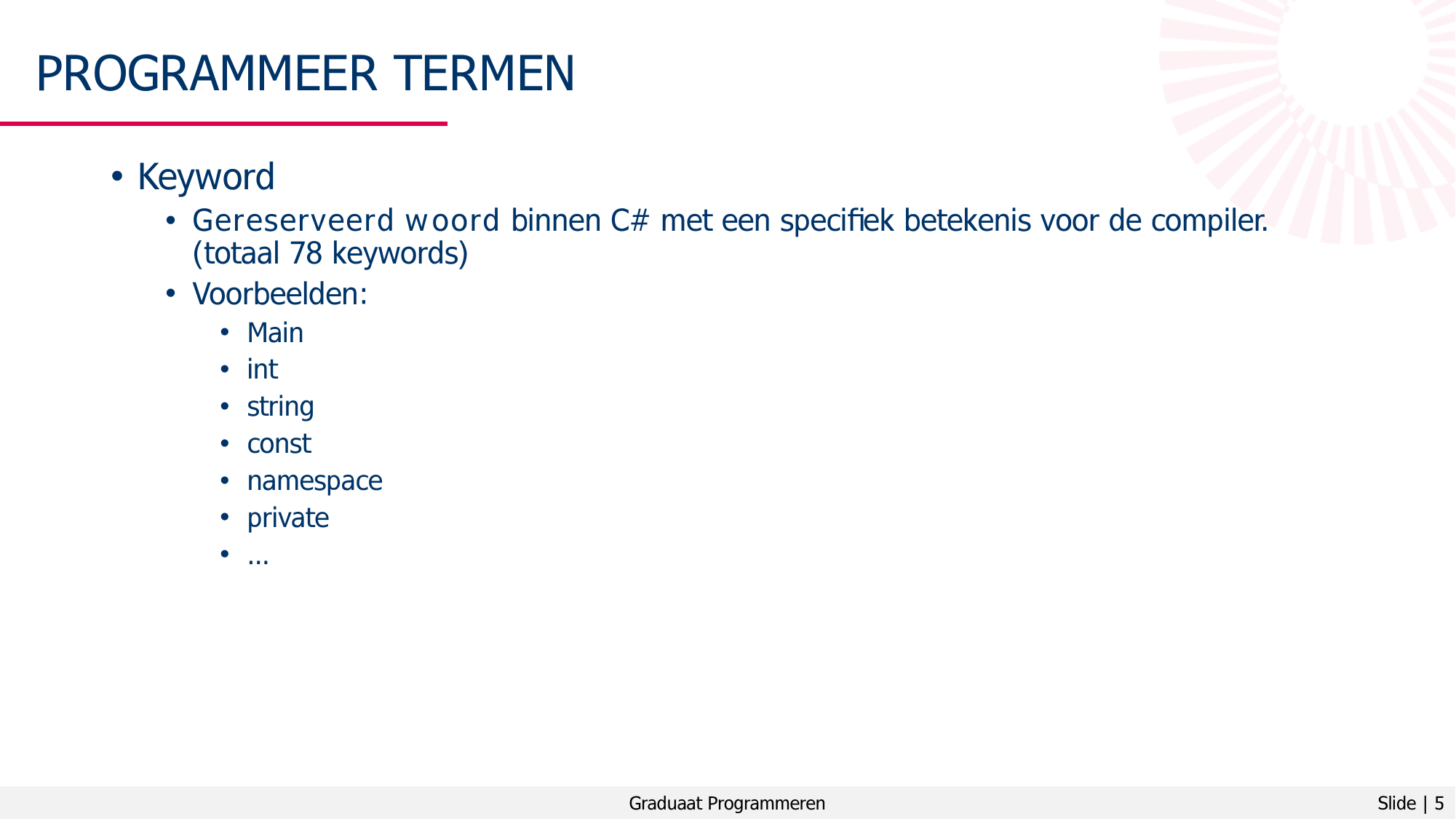

# Programmeer termen
Keyword
Gereserveerd woord binnen C# met een specifiek betekenis voor de compiler. (totaal 78 keywords)
Voorbeelden:
Main
int
string
const
namespace
private
…